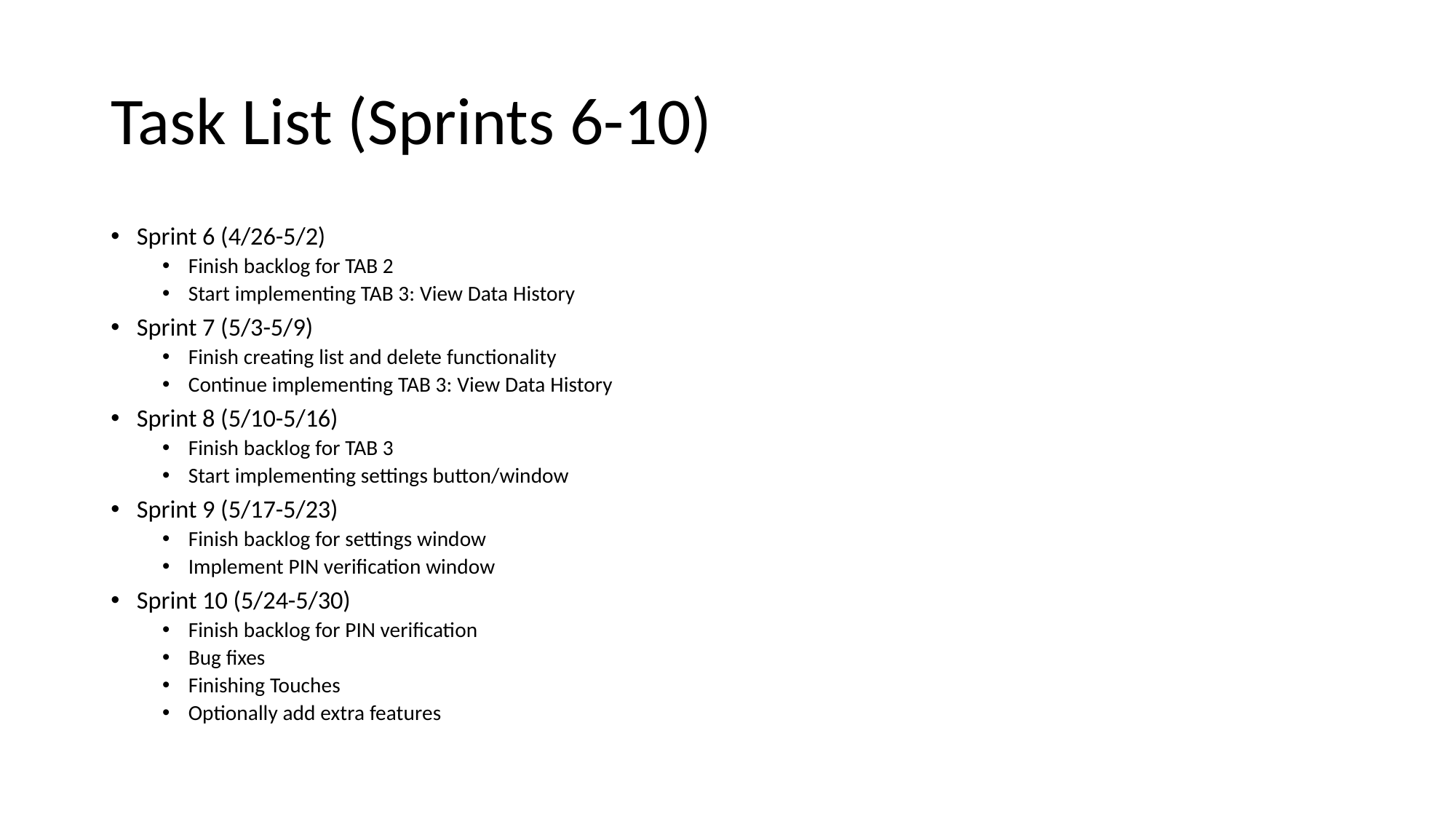

# Task List (Sprints 6-10)
Sprint 6 (4/26-5/2)
Finish backlog for TAB 2
Start implementing TAB 3: View Data History
Sprint 7 (5/3-5/9)
Finish creating list and delete functionality
Continue implementing TAB 3: View Data History
Sprint 8 (5/10-5/16)
Finish backlog for TAB 3
Start implementing settings button/window
Sprint 9 (5/17-5/23)
Finish backlog for settings window
Implement PIN verification window
Sprint 10 (5/24-5/30)
Finish backlog for PIN verification
Bug fixes
Finishing Touches
Optionally add extra features